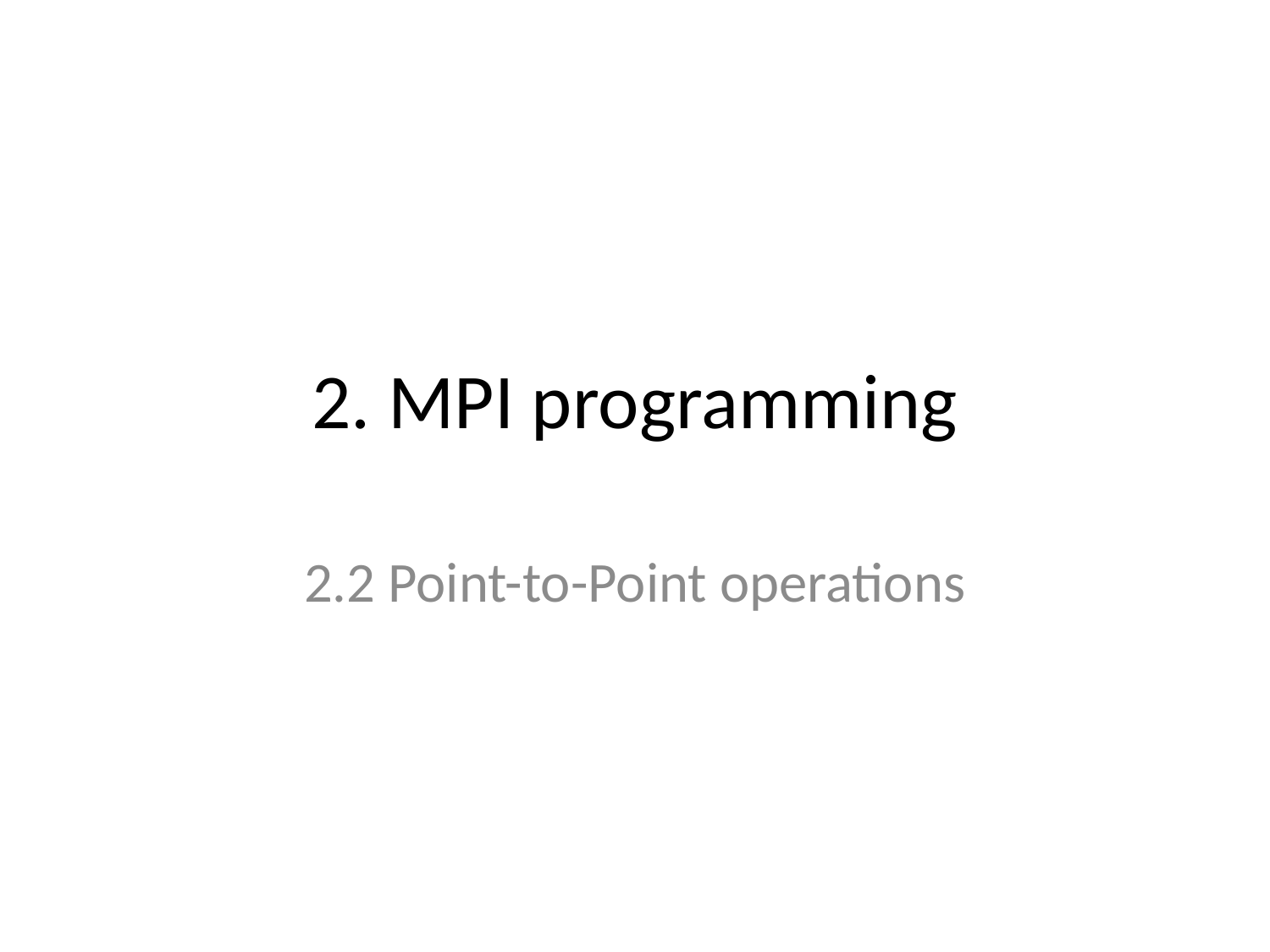

# 2. MPI programming
2.2 Point-to-Point operations